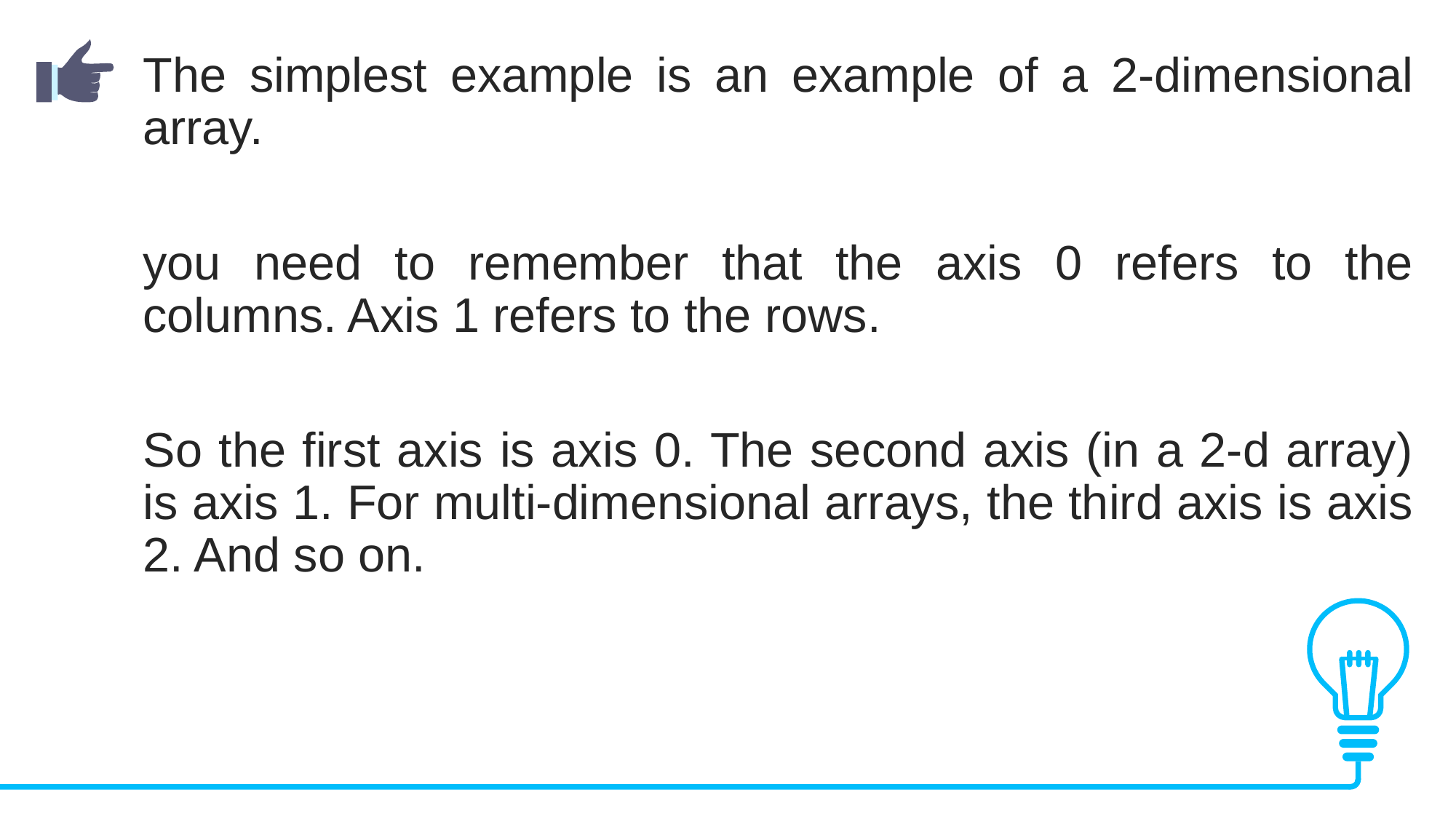

The simplest example is an example of a 2-dimensional array.

you need to remember that the axis 0 refers to the columns. Axis 1 refers to the rows.

So the first axis is axis 0. The second axis (in a 2-d array) is axis 1. For multi-dimensional arrays, the third axis is axis 2. And so on.